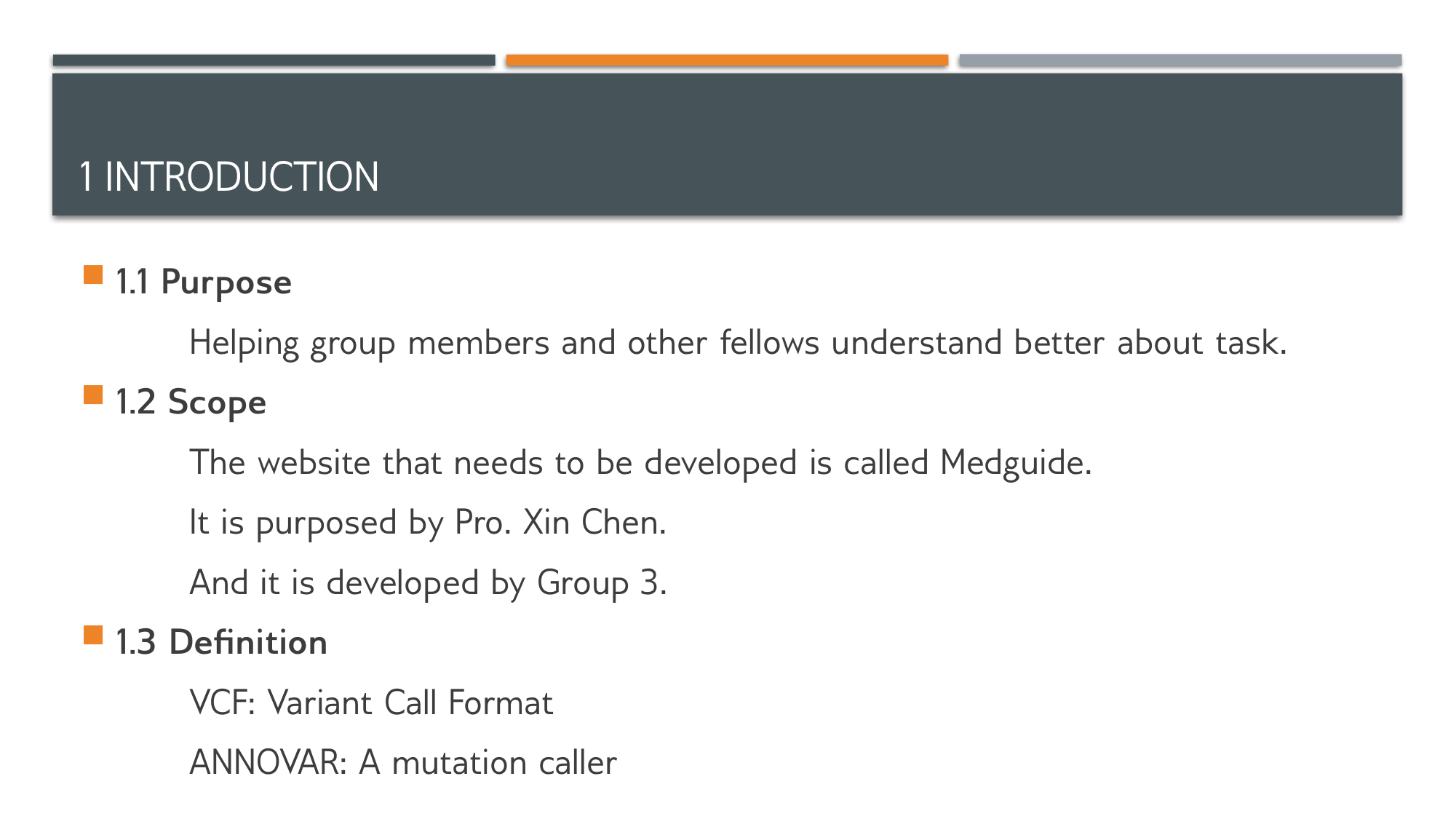

# 1 introduction
1.1 Purpose
	Helping group members and other fellows understand better about task.
1.2 Scope
	The website that needs to be developed is called Medguide.
	It is purposed by Pro. Xin Chen.
	And it is developed by Group 3.
1.3 Definition
	VCF: Variant Call Format
	ANNOVAR: A mutation caller